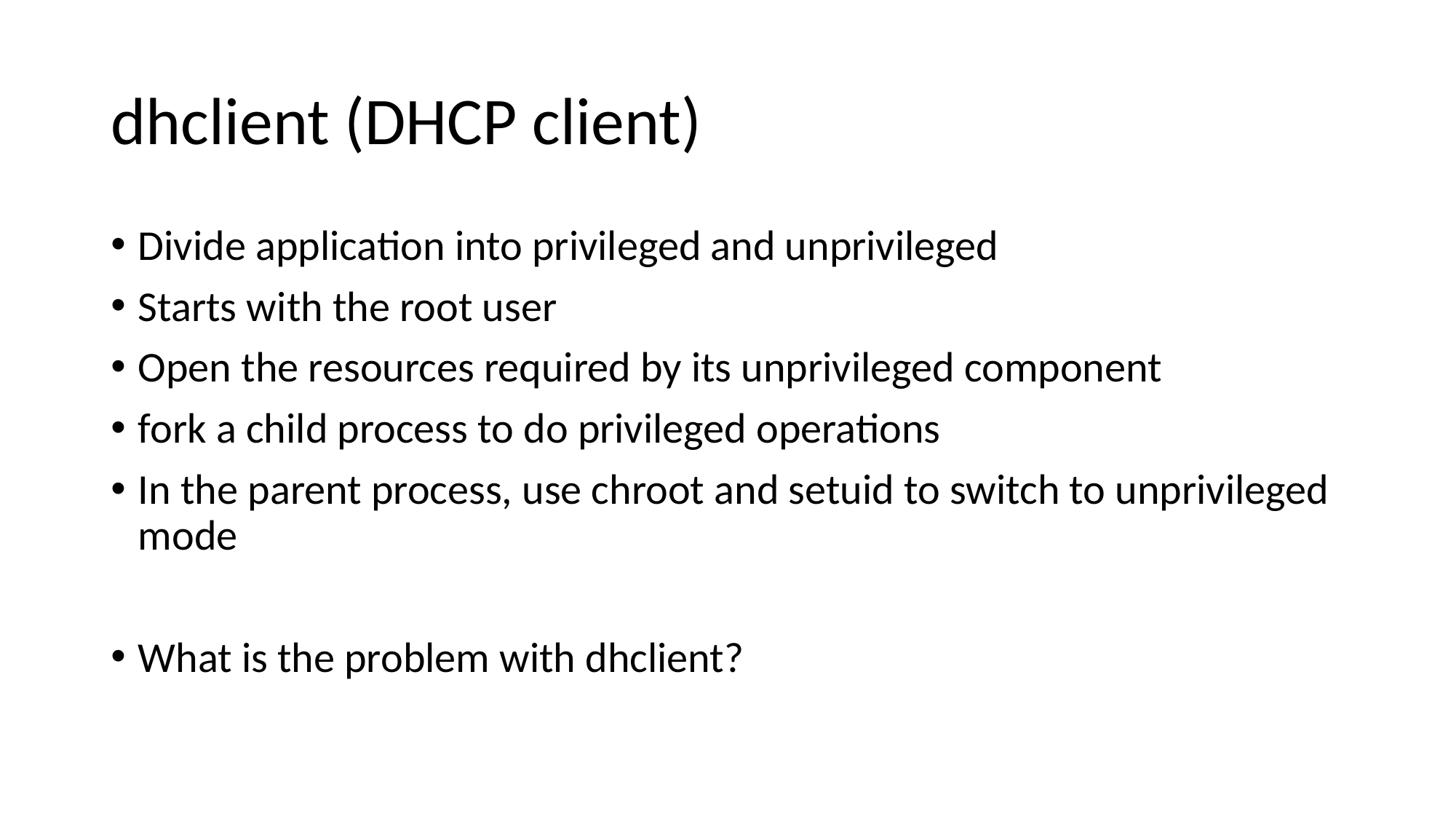

# dhclient (DHCP client)
Divide application into privileged and unprivileged
Starts with the root user
Open the resources required by its unprivileged component
fork a child process to do privileged operations
In the parent process, use chroot and setuid to switch to unprivileged mode

What is the problem with dhclient?